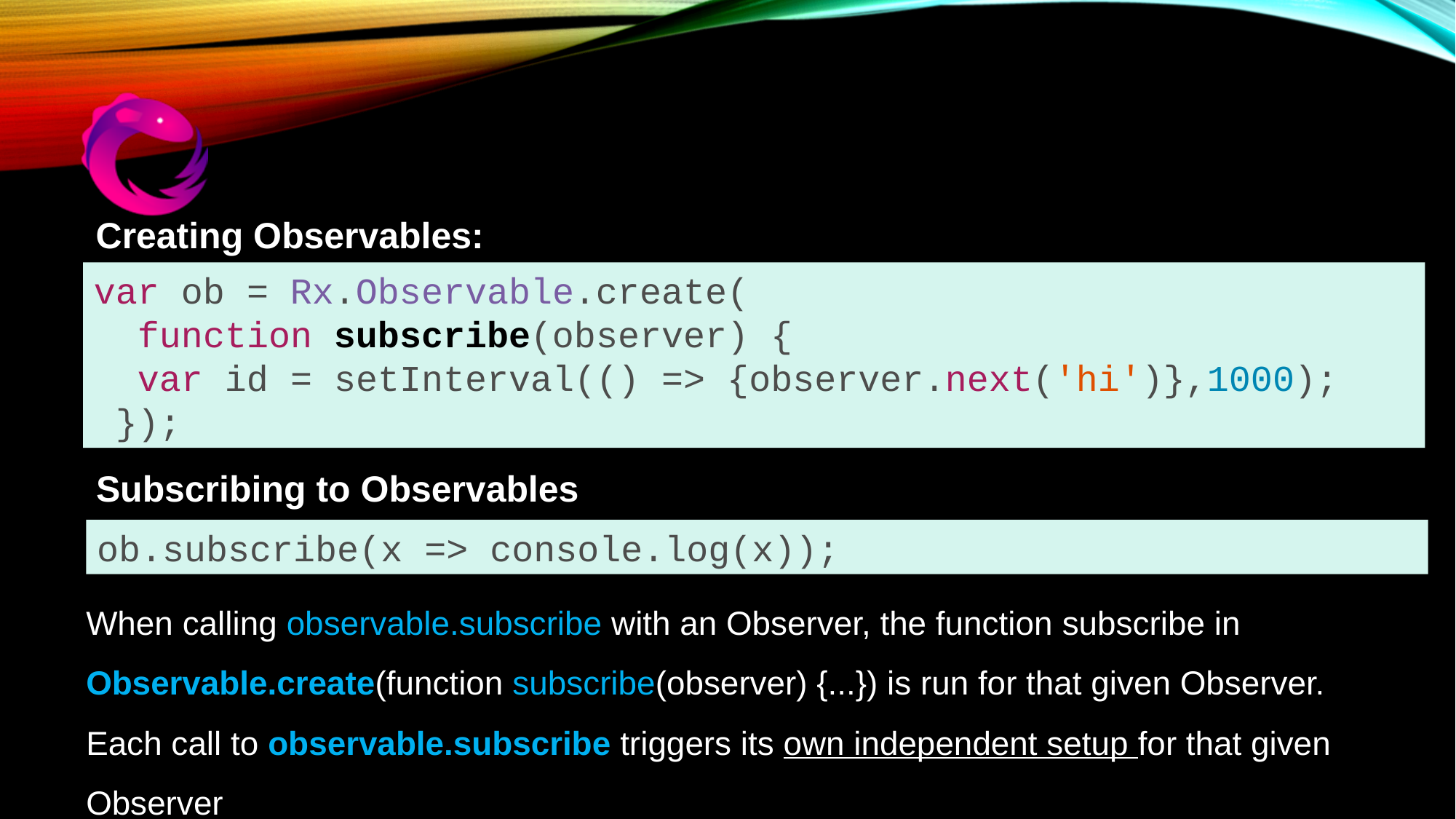

Creating Observables:
var ob = Rx.Observable.create(
  function subscribe(observer) {
  var id = setInterval(() => {observer.next('hi')},1000);
 });
Subscribing to Observables
ob.subscribe(x => console.log(x));
When calling observable.subscribe with an Observer, the function subscribe in Observable.create(function subscribe(observer) {...}) is run for that given Observer.
Each call to observable.subscribe triggers its own independent setup for that given Observer